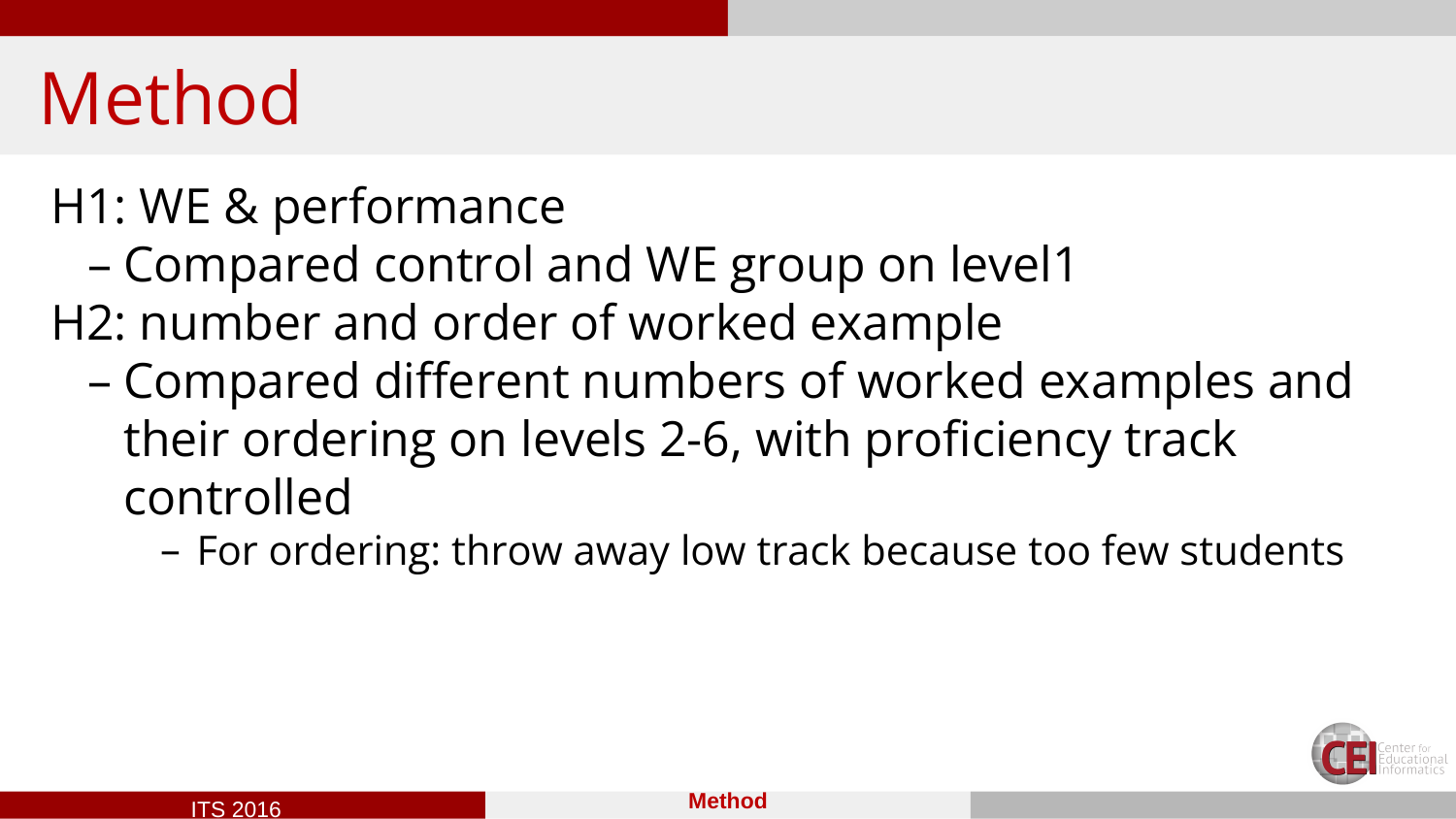

# Method
H1: WE & performance
Compared control and WE group on level1
H2: number and order of worked example
Compared different numbers of worked examples and their ordering on levels 2-6, with proficiency track controlled
For ordering: throw away low track because too few students

Method